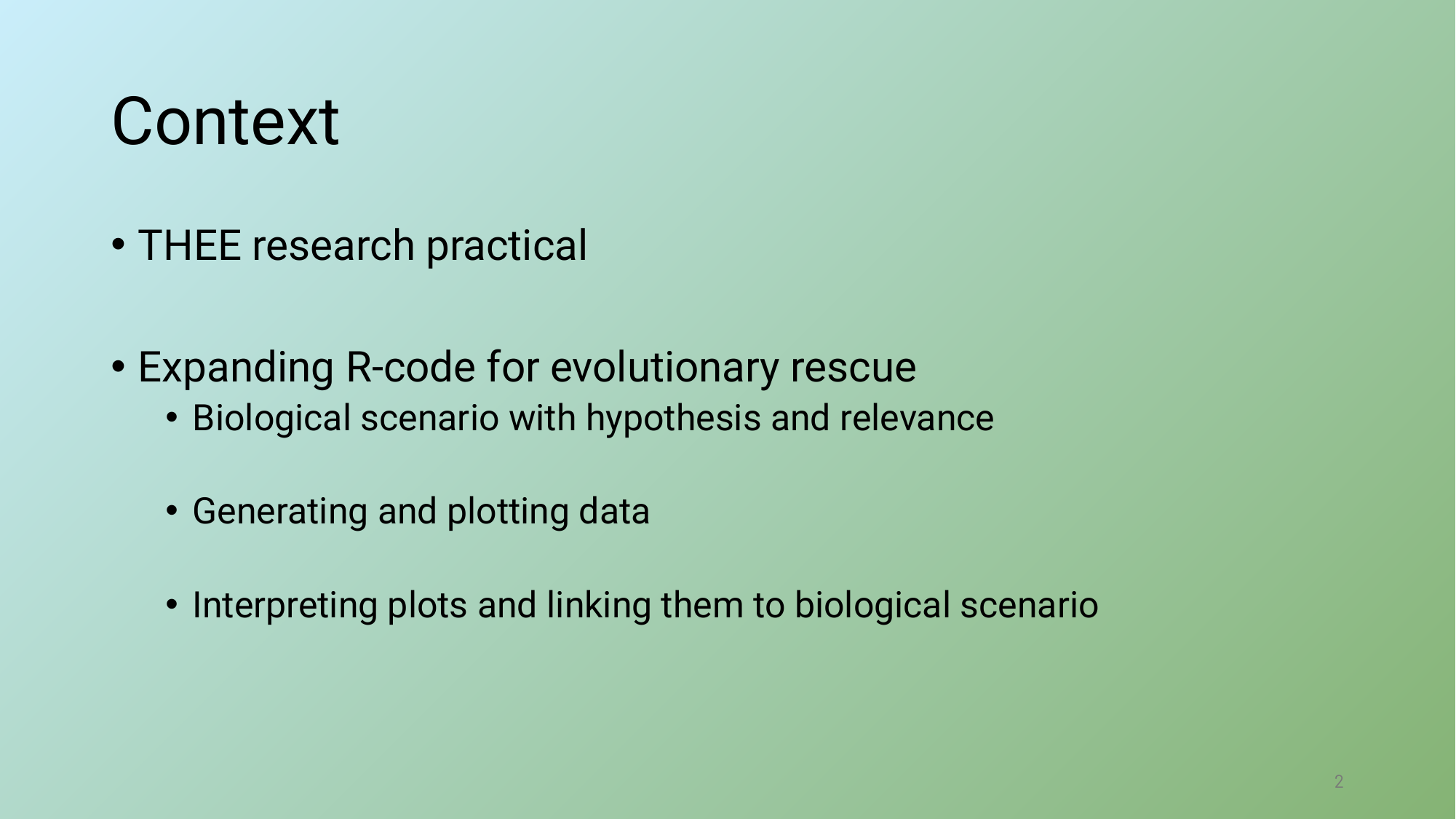

# Context
THEE research practical

Expanding R-code for evolutionary rescue
Biological scenario with hypothesis and relevance

Generating and plotting data

Interpreting plots and linking them to biological scenario

2